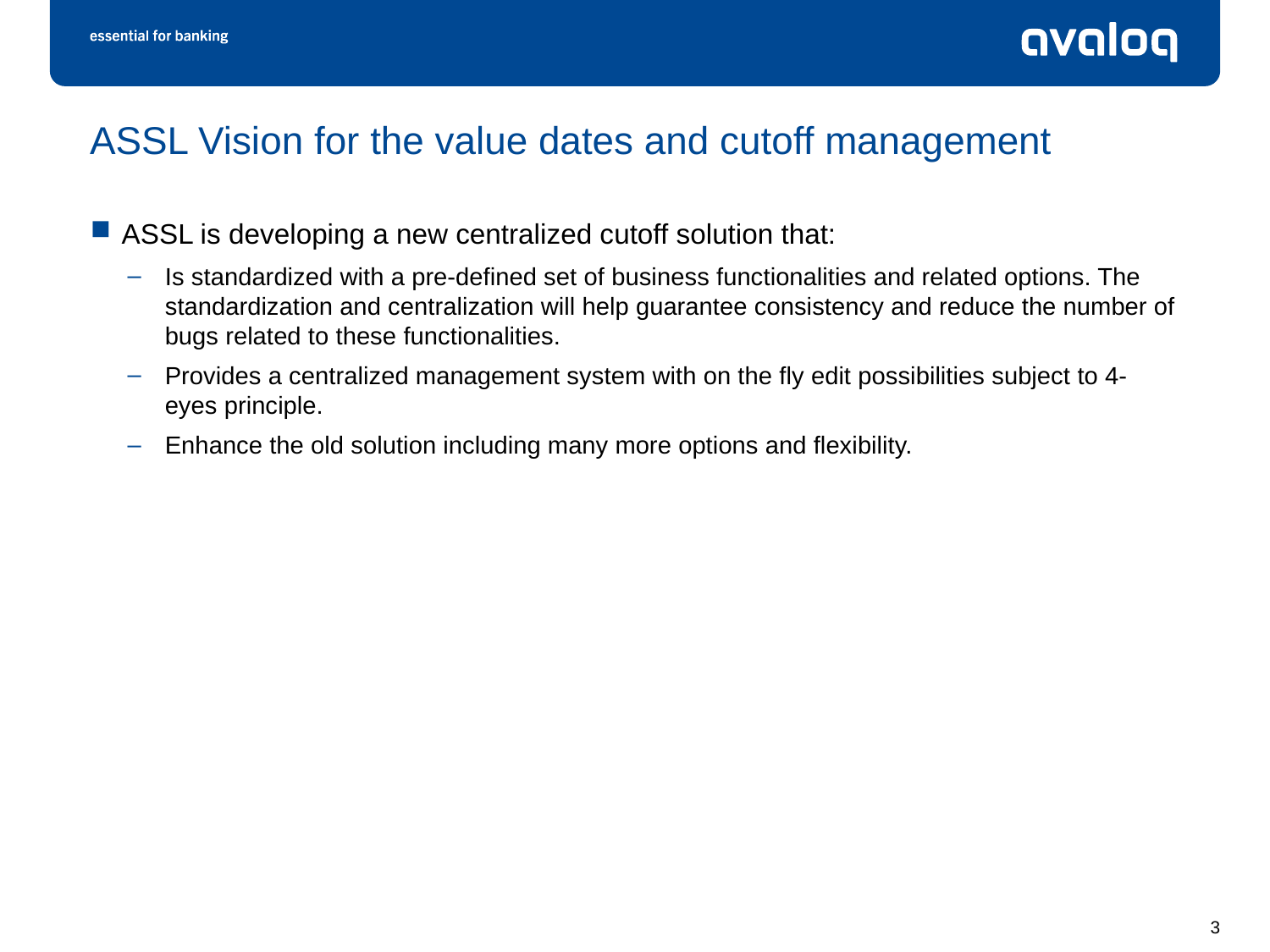

# ASSL Vision for the value dates and cutoff management
ASSL is developing a new centralized cutoff solution that:
Is standardized with a pre-defined set of business functionalities and related options. The standardization and centralization will help guarantee consistency and reduce the number of bugs related to these functionalities.
Provides a centralized management system with on the fly edit possibilities subject to 4-eyes principle.
Enhance the old solution including many more options and flexibility.

3